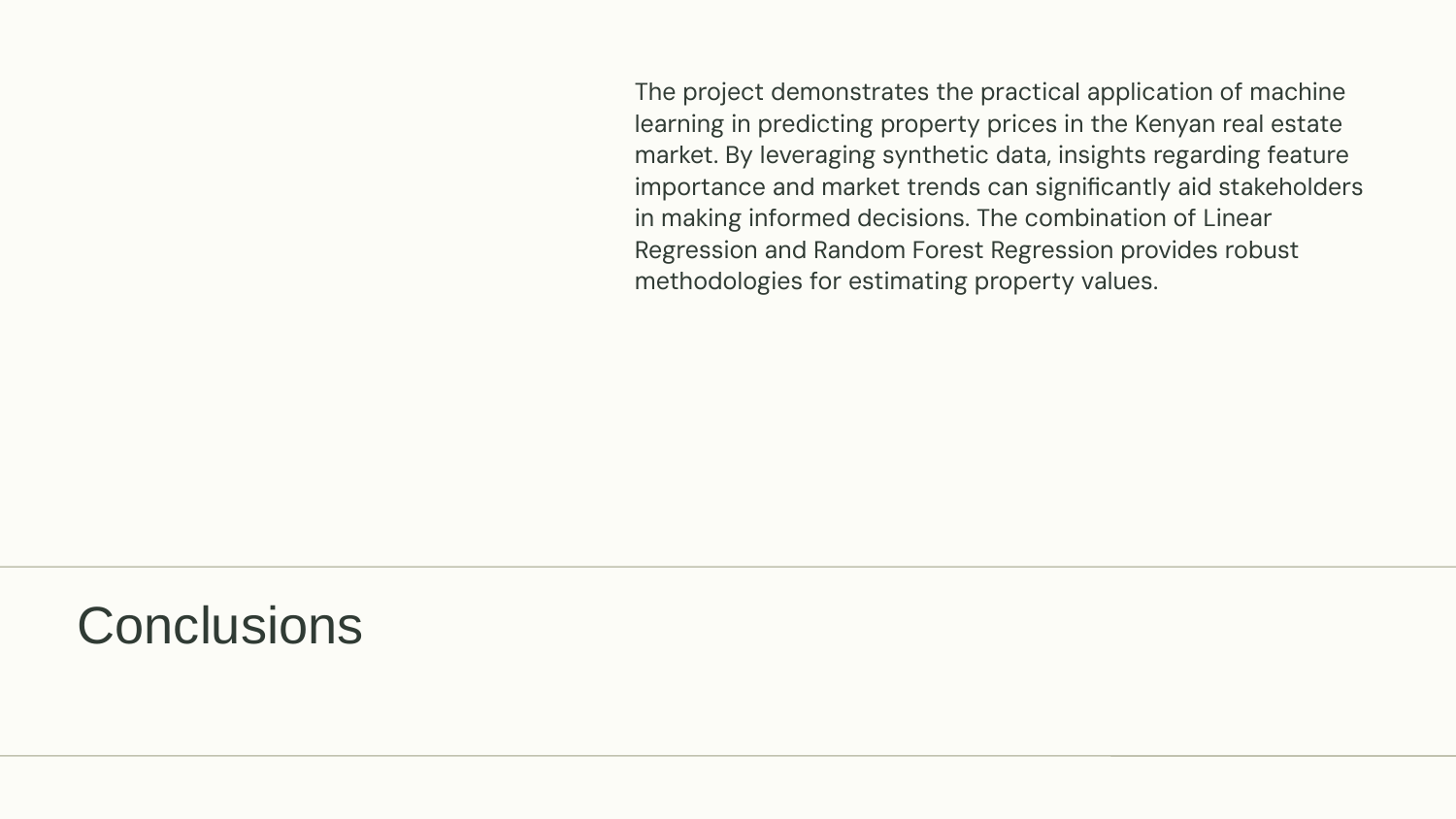

The project demonstrates the practical application of machine learning in predicting property prices in the Kenyan real estate market. By leveraging synthetic data, insights regarding feature importance and market trends can significantly aid stakeholders in making informed decisions. The combination of Linear Regression and Random Forest Regression provides robust methodologies for estimating property values.
# Conclusions